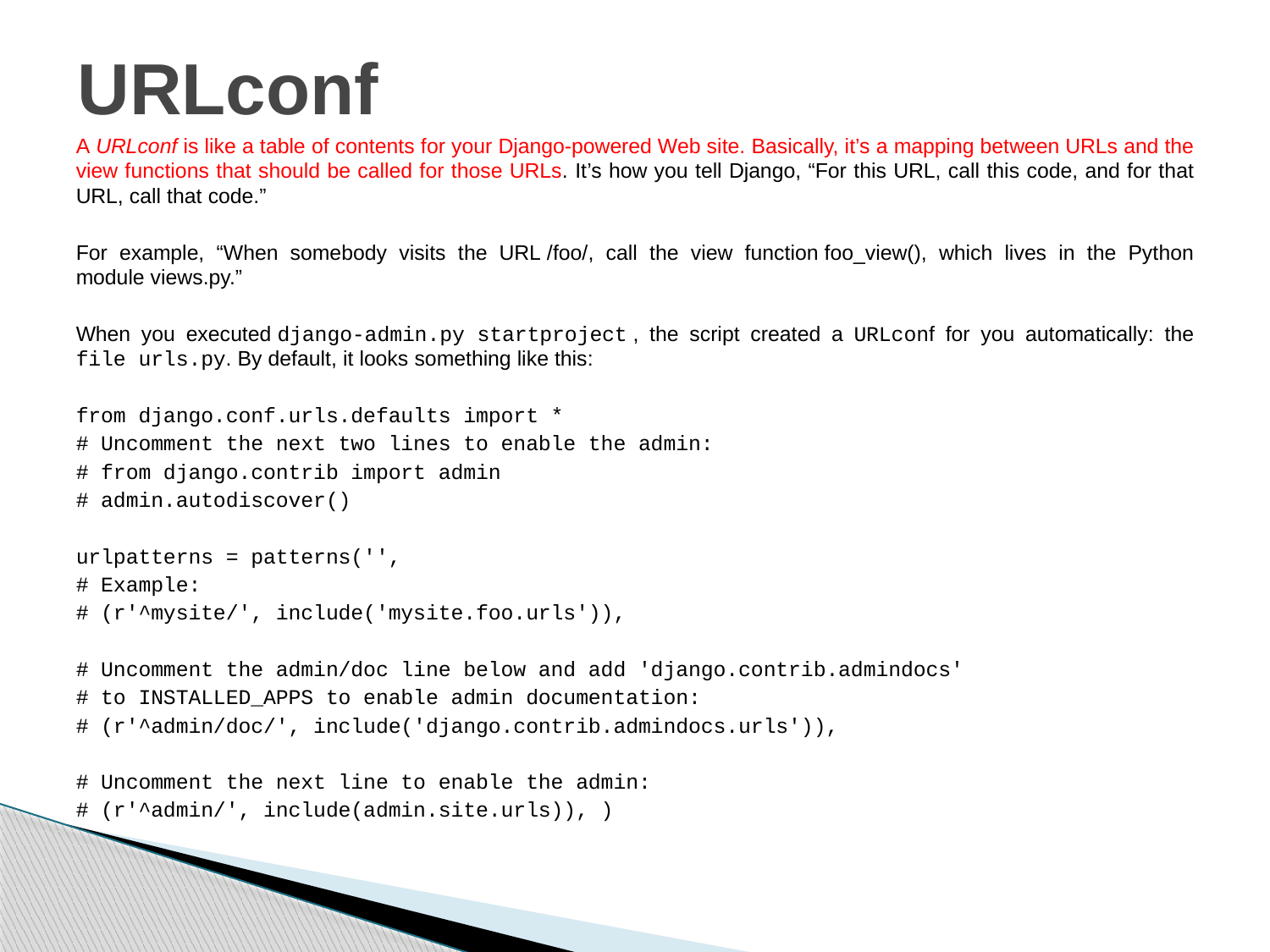

# URLconf
A URLconf is like a table of contents for your Django-powered Web site. Basically, it’s a mapping between URLs and the view functions that should be called for those URLs. It’s how you tell Django, “For this URL, call this code, and for that URL, call that code.”

For example, “When somebody visits the URL /foo/, call the view function foo_view(), which lives in the Python module views.py.”

When you executed django-admin.py startproject , the script created a URLconf for you automatically: the file urls.py. By default, it looks something like this:

from django.conf.urls.defaults import *
# Uncomment the next two lines to enable the admin:
# from django.contrib import admin
# admin.autodiscover()

urlpatterns = patterns('',
# Example:
# (r'^mysite/', include('mysite.foo.urls')),

# Uncomment the admin/doc line below and add 'django.contrib.admindocs'
# to INSTALLED_APPS to enable admin documentation:
# (r'^admin/doc/', include('django.contrib.admindocs.urls')),

# Uncomment the next line to enable the admin:
# (r'^admin/', include(admin.site.urls)), )